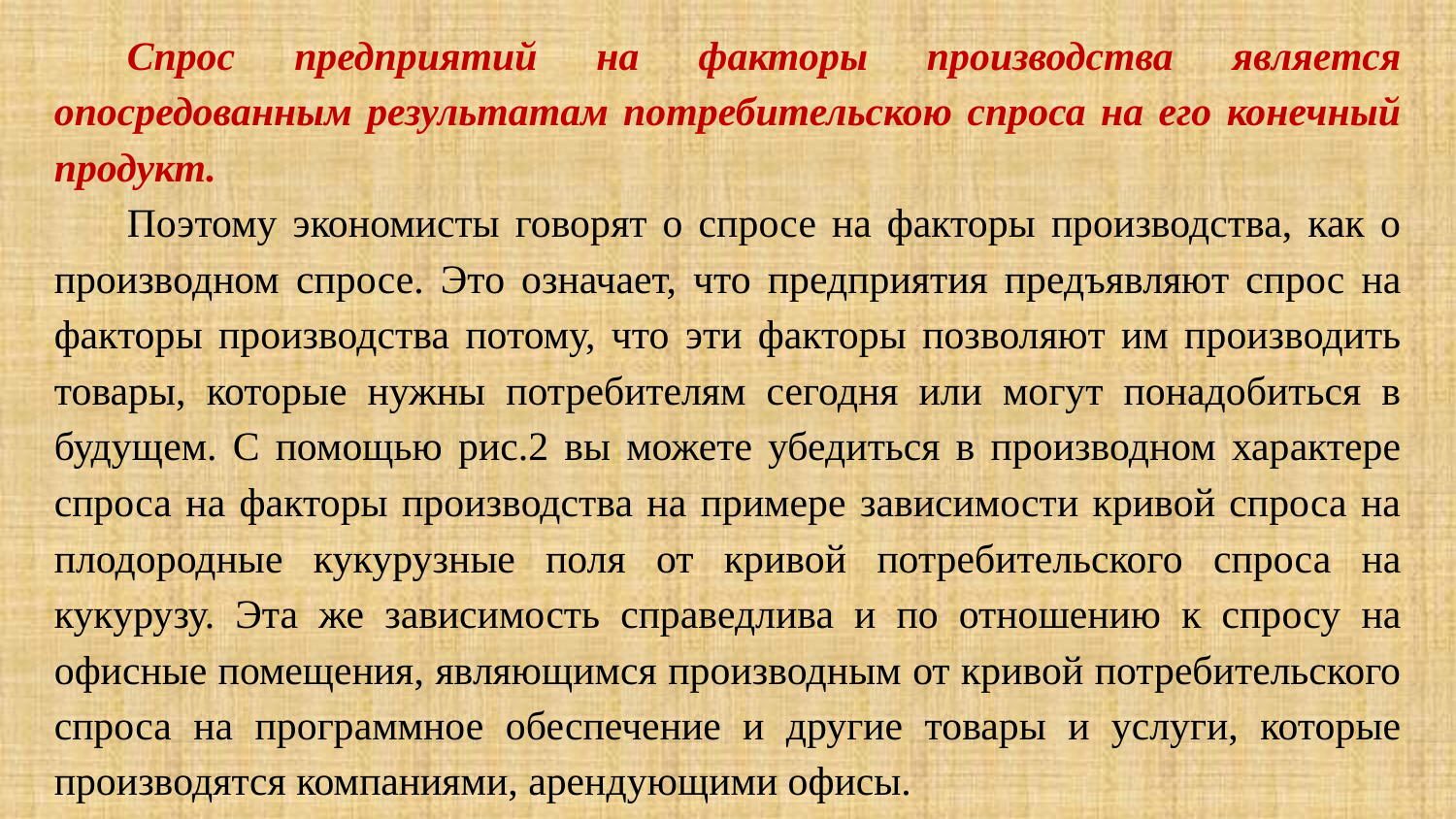

Спрос предприятий на факторы производства является опосредованным результатам потребительскою спроса на его конечный продукт.
Поэтому экономисты говорят о спросе на факторы производства, как о производном спросе. Это означает, что предприятия предъявляют спрос на факторы производства потому, что эти факторы позволяют им производить товары, которые нужны потребителям сегодня или могут понадобиться в будущем. С помощью рис.2 вы можете убедиться в производном характере спроса на факторы производства на примере зависимости кривой спроса на плодородные кукурузные поля от кривой потребительского спроса на кукурузу. Эта же зависимость справедлива и по отношению к спросу на офисные помещения, являющимся производным от кривой потребительского спроса на программное обеспечение и другие товары и услуги, которые производятся компаниями, арендующими офисы.